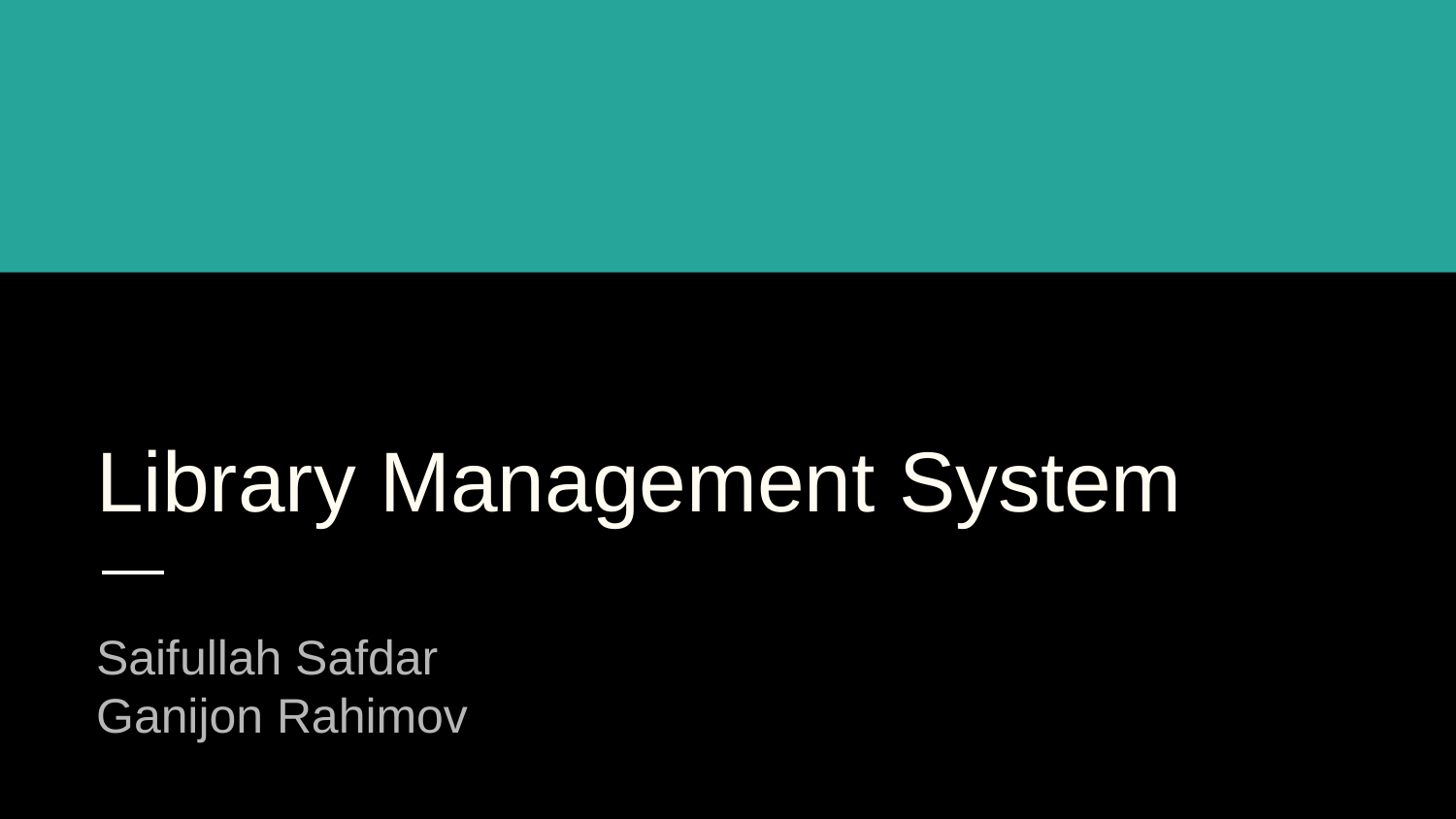

# Library Management System
Saifullah Safdar
Ganijon Rahimov